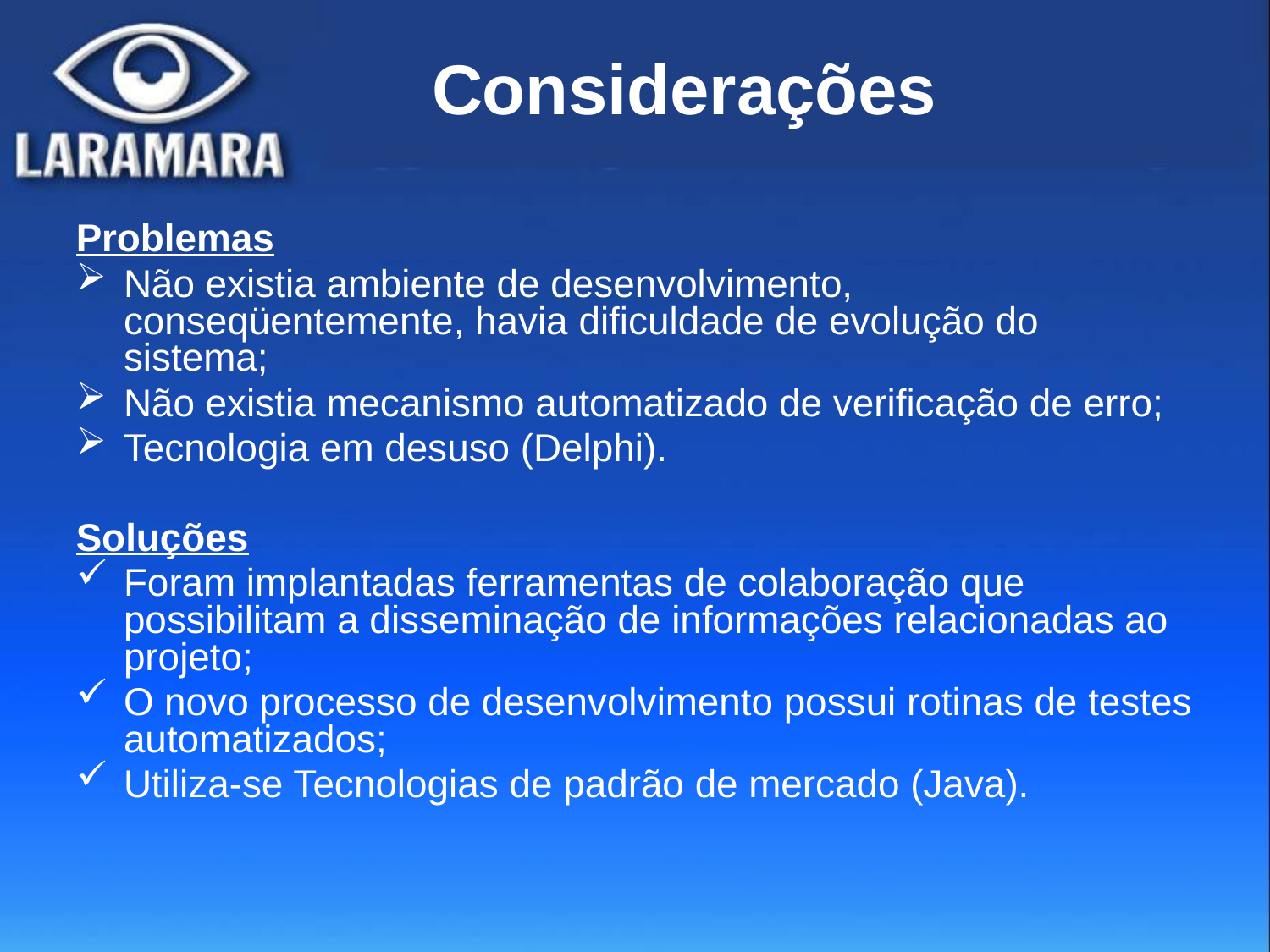

# Considerações
Problemas
Não existia ambiente de desenvolvimento, conseqüentemente, havia dificuldade de evolução do sistema;
Não existia mecanismo automatizado de verificação de erro;
Tecnologia em desuso (Delphi).

Soluções
Foram implantadas ferramentas de colaboração que possibilitam a disseminação de informações relacionadas ao projeto;
O novo processo de desenvolvimento possui rotinas de testes automatizados;
Utiliza-se Tecnologias de padrão de mercado (Java).